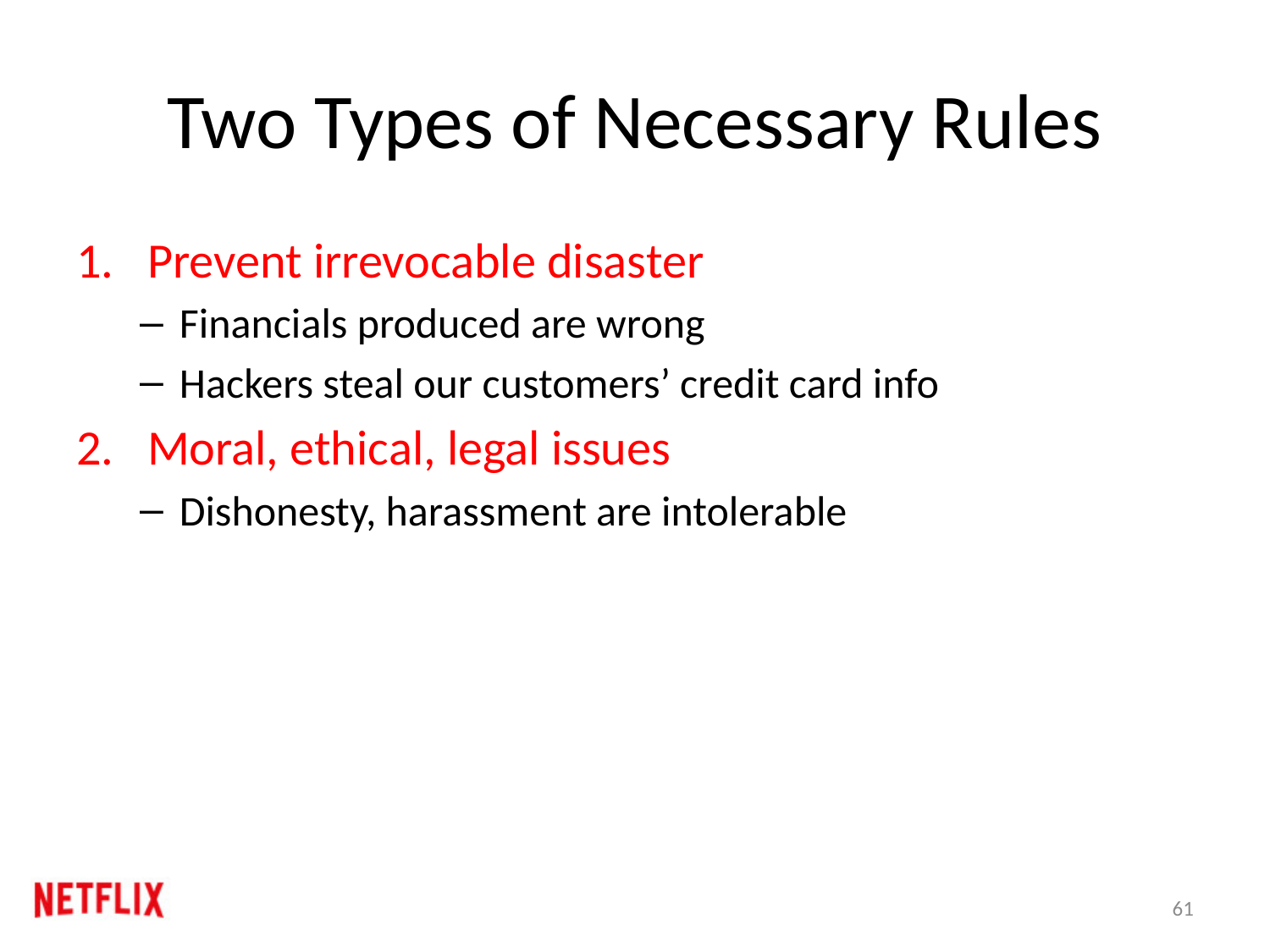

# Two Types of Necessary Rules
Prevent irrevocable disaster
Financials produced are wrong
Hackers steal our customers’ credit card info
Moral, ethical, legal issues
Dishonesty, harassment are intolerable

61